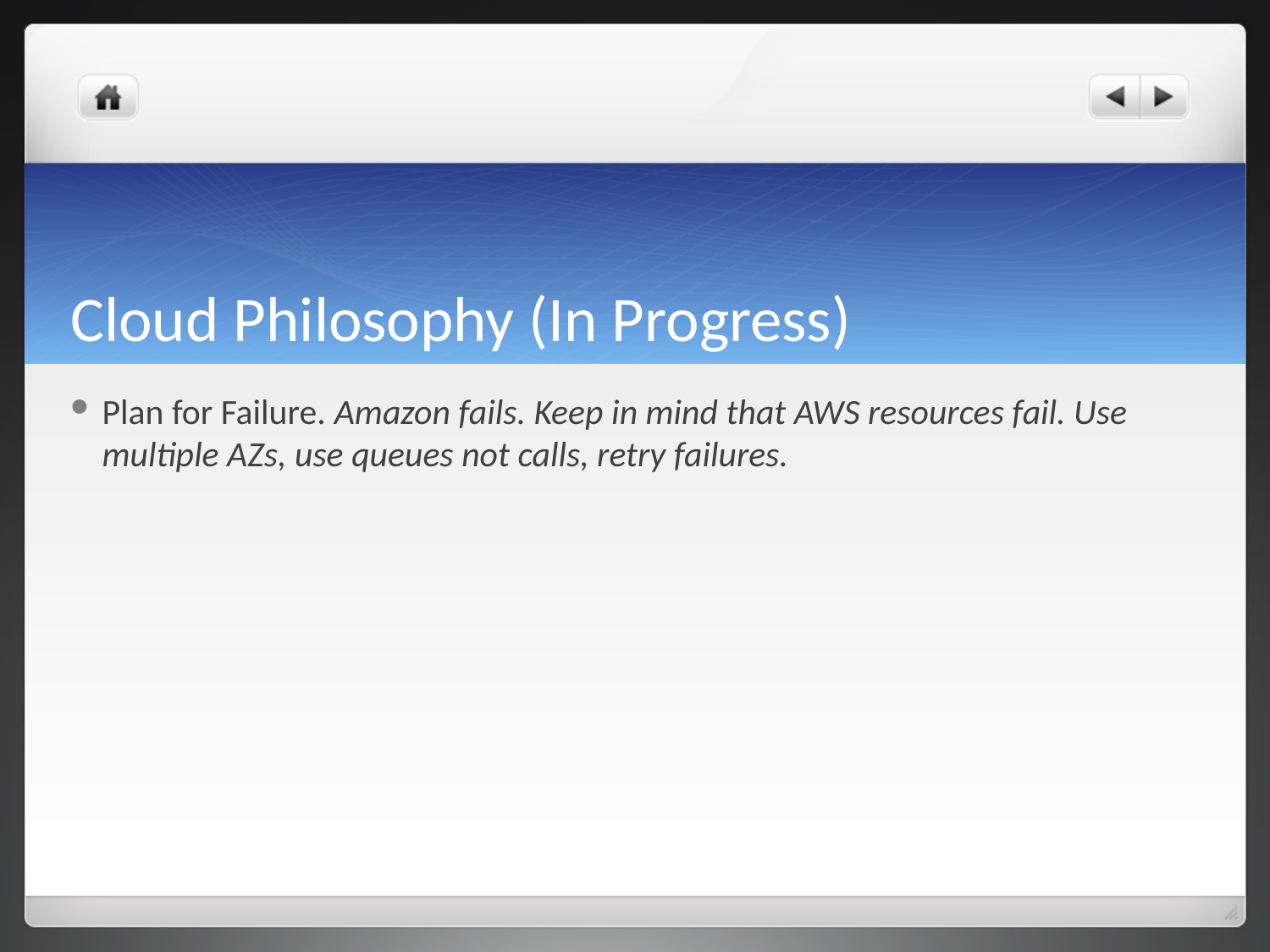

# Cloud Philosophy (In Progress)
Plan for Failure. Amazon fails. Keep in mind that AWS resources fail. Use multiple AZs, use queues not calls, retry failures.